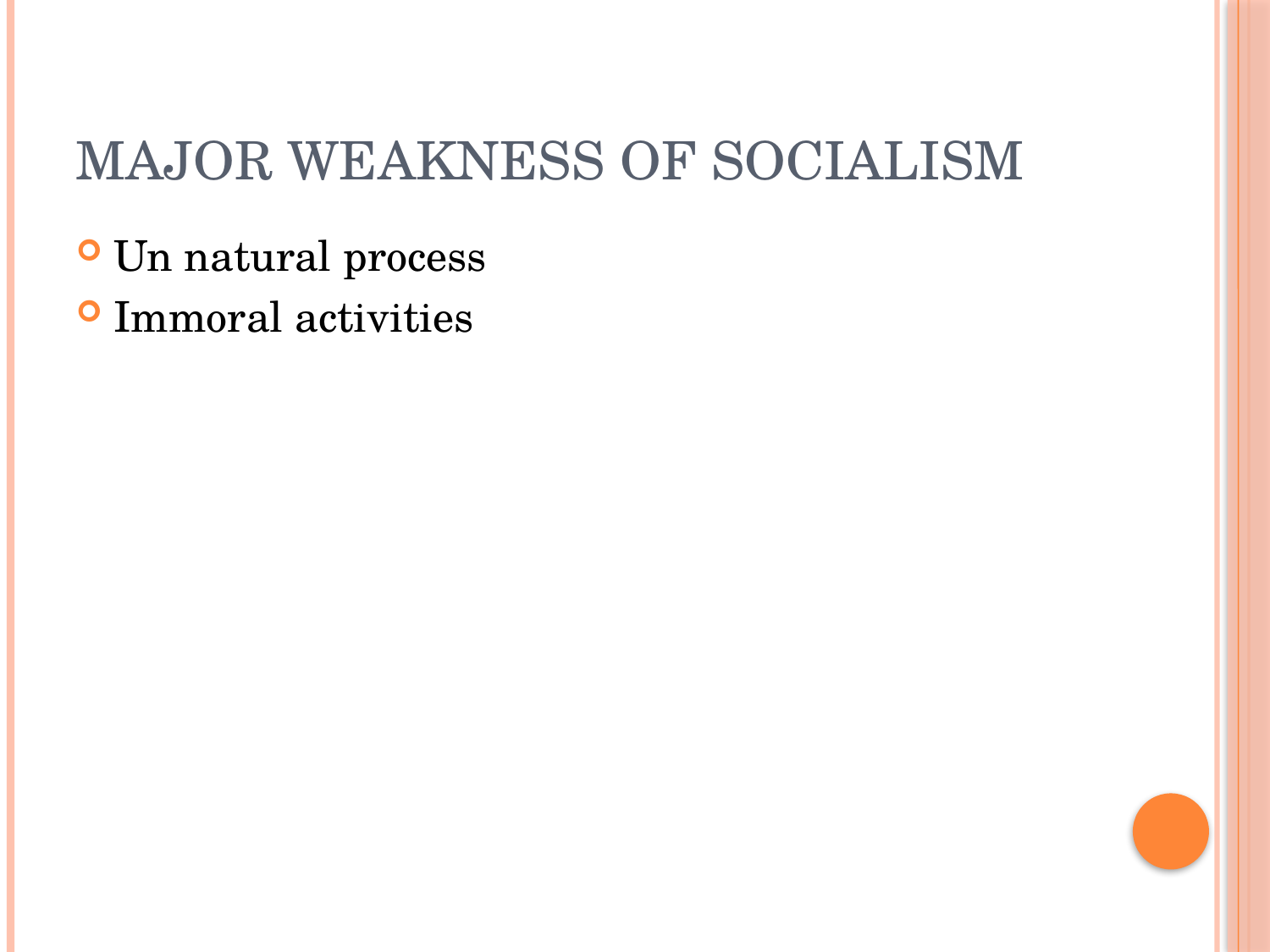

# Major weakness of socialism
Un natural process
Immoral activities